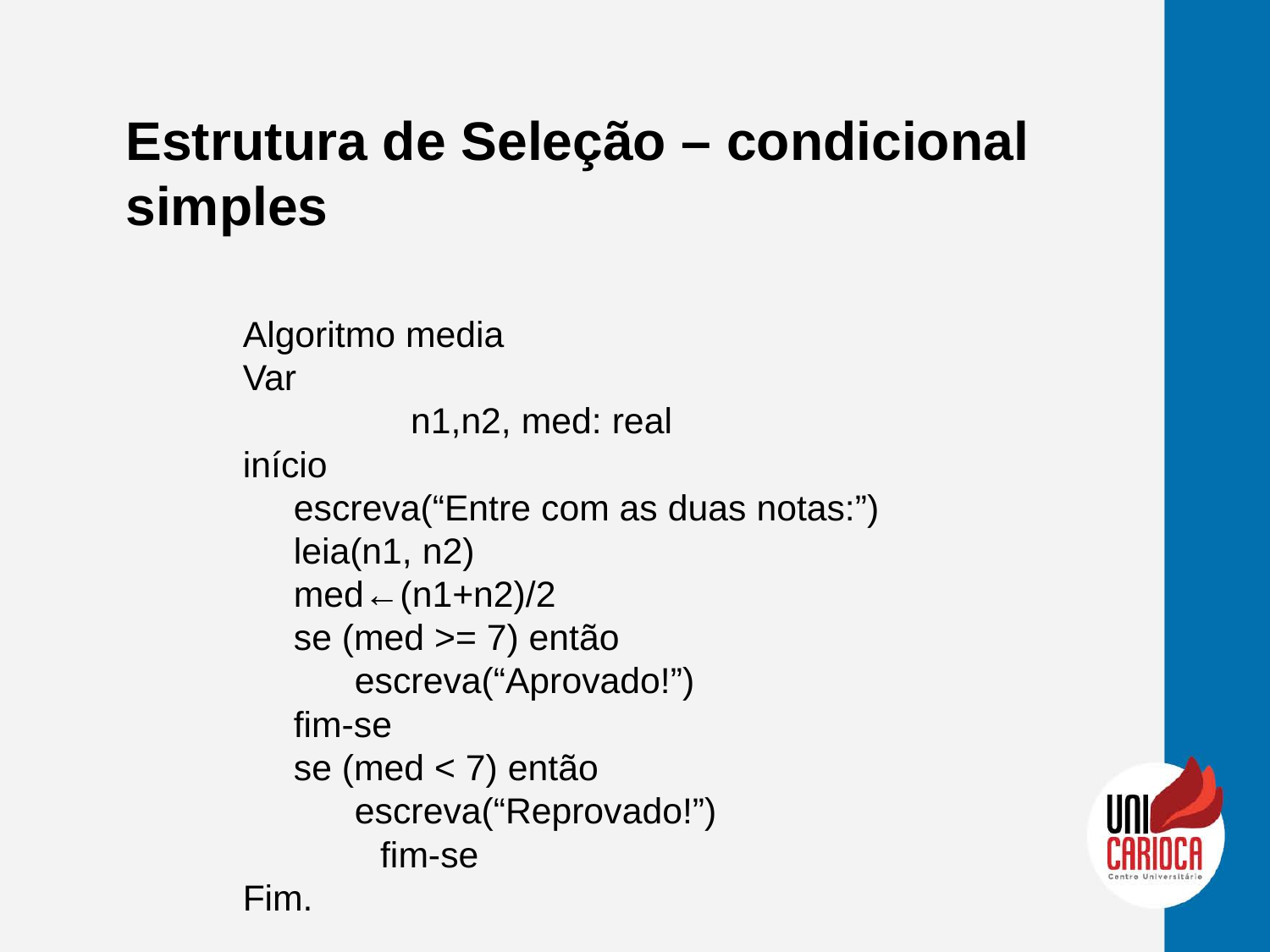

Estrutura de Seleção – condicional simples
Algoritmo media
Var
	      n1,n2, med: real
início
     escreva(“Entre com as duas notas:”)
     leia(n1, n2)
     med←(n1+n2)/2
     se (med >= 7) então
           escreva(“Aprovado!”)
     fim-se
     se (med < 7) então
           escreva(“Reprovado!”)
	   fim-se
Fim.